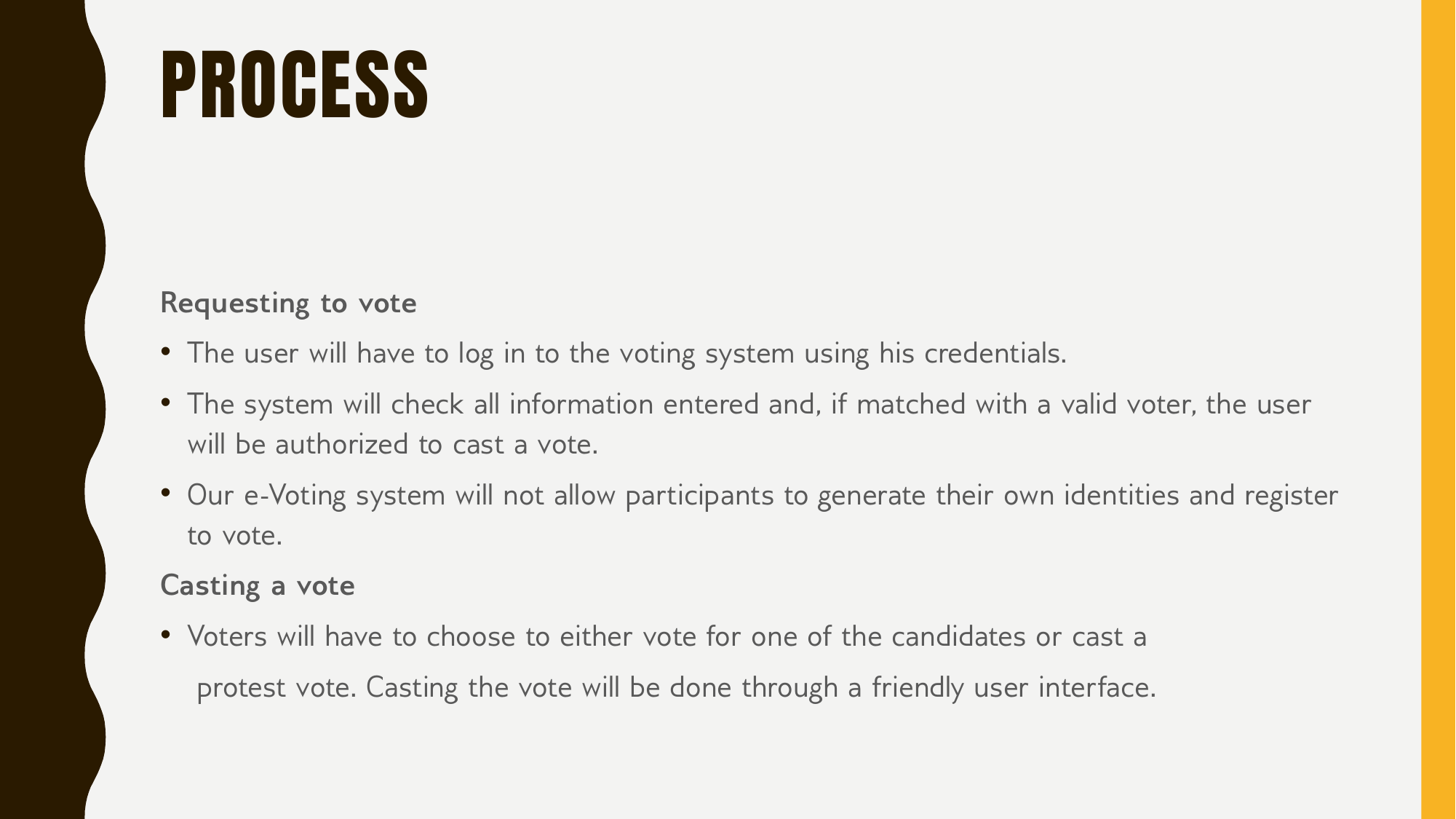

# Process
Requesting to vote
The user will have to log in to the voting system using his credentials.
The system will check all information entered and, if matched with a valid voter, the user will be authorized to cast a vote.
Our e-Voting system will not allow participants to generate their own identities and register to vote.
Casting a vote
Voters will have to choose to either vote for one of the candidates or cast a
    protest vote. Casting the vote will be done through a friendly user interface.